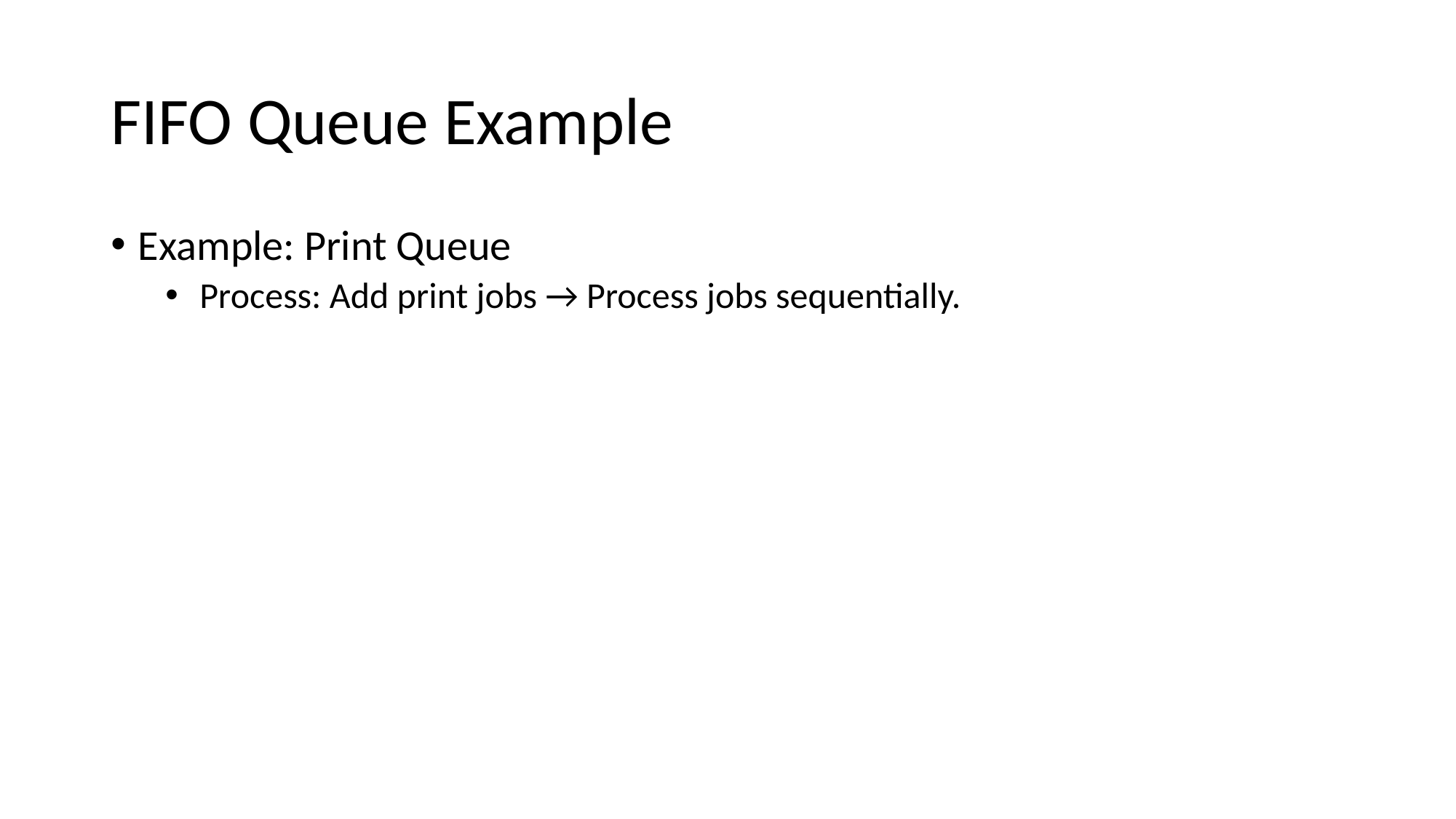

# FIFO Queue Example
Example: Print Queue
Process: Add print jobs → Process jobs sequentially.